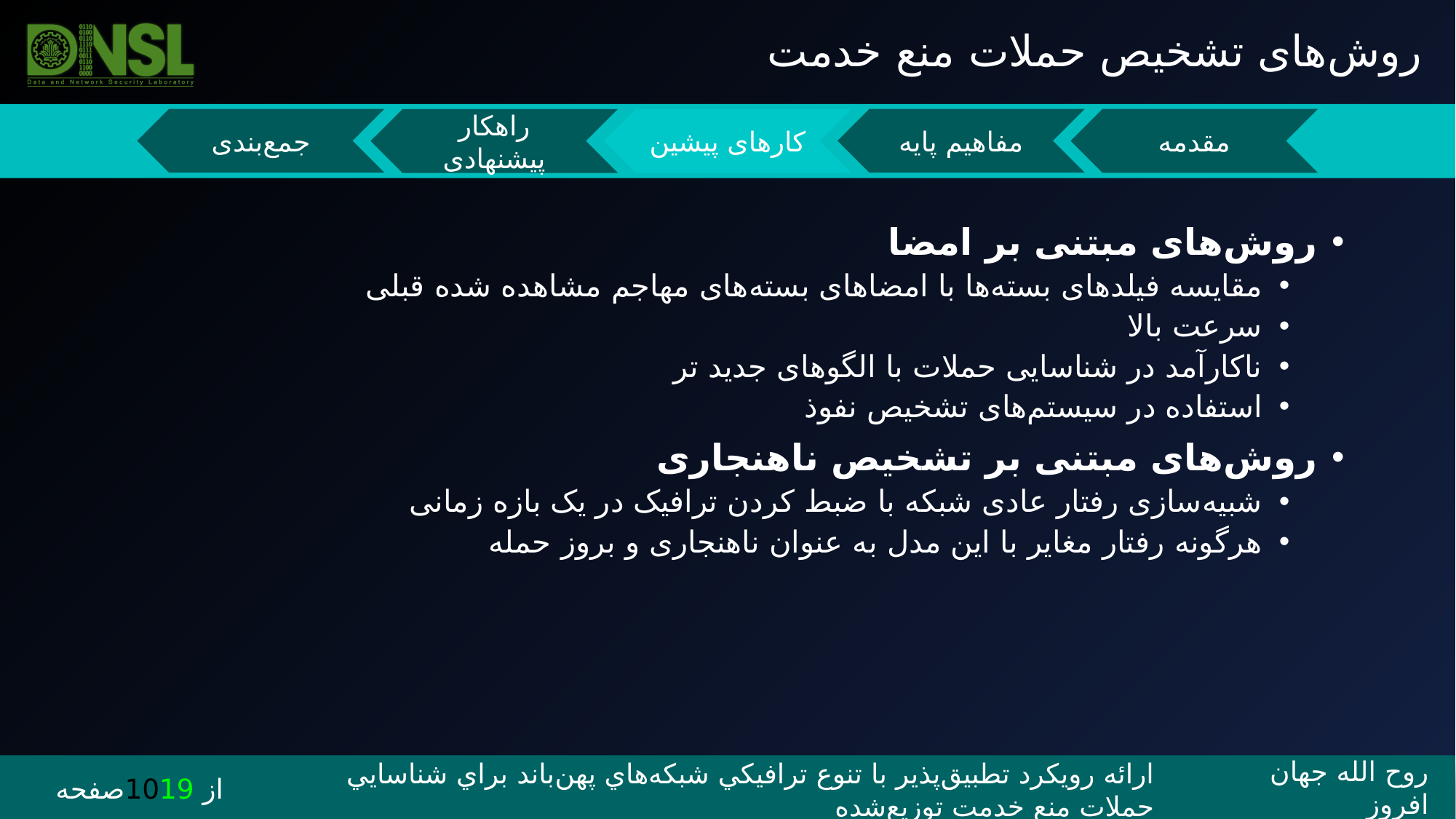

روش‌های تشخیص حملات منع خدمت
روش‌های مبتنی بر امضا
مقایسه فیلد‌های بسته‌ها با امضاهای بسته‌های مهاجم مشاهده شده قبلی
سرعت بالا
ناکارآمد در شناسایی حملات با الگوهای جدید تر
استفاده در سیستم‌های تشخیص نفوذ
روش‌‌های مبتنی بر تشخيص ناهنجاری
شبیه‌سازی رفتار عادی شبکه با ضبط کردن ترافیک در یک بازه زمانی
هرگونه رفتار مغایر با این مدل به عنوان ناهنجاری و بروز حمله